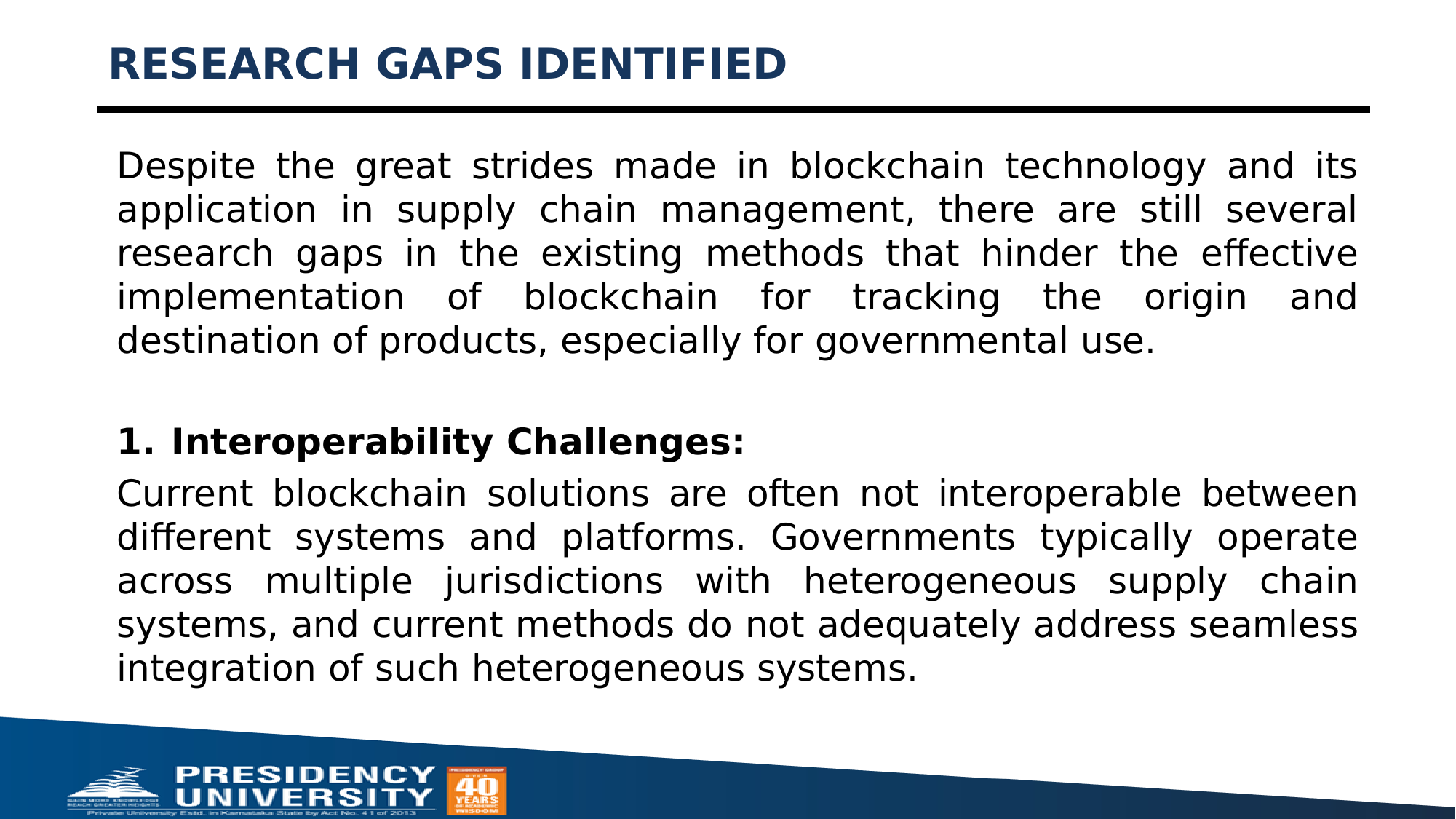

# RESEARCH GAPS IDENTIFIED
Despite the great strides made in blockchain technology and its application in supply chain management, there are still several research gaps in the existing methods that hinder the effective implementation of blockchain for tracking the origin and destination of products, especially for governmental use.

Interoperability Challenges:
Current blockchain solutions are often not interoperable between different systems and platforms. Governments typically operate across multiple jurisdictions with heterogeneous supply chain systems, and current methods do not adequately address seamless integration of such heterogeneous systems.